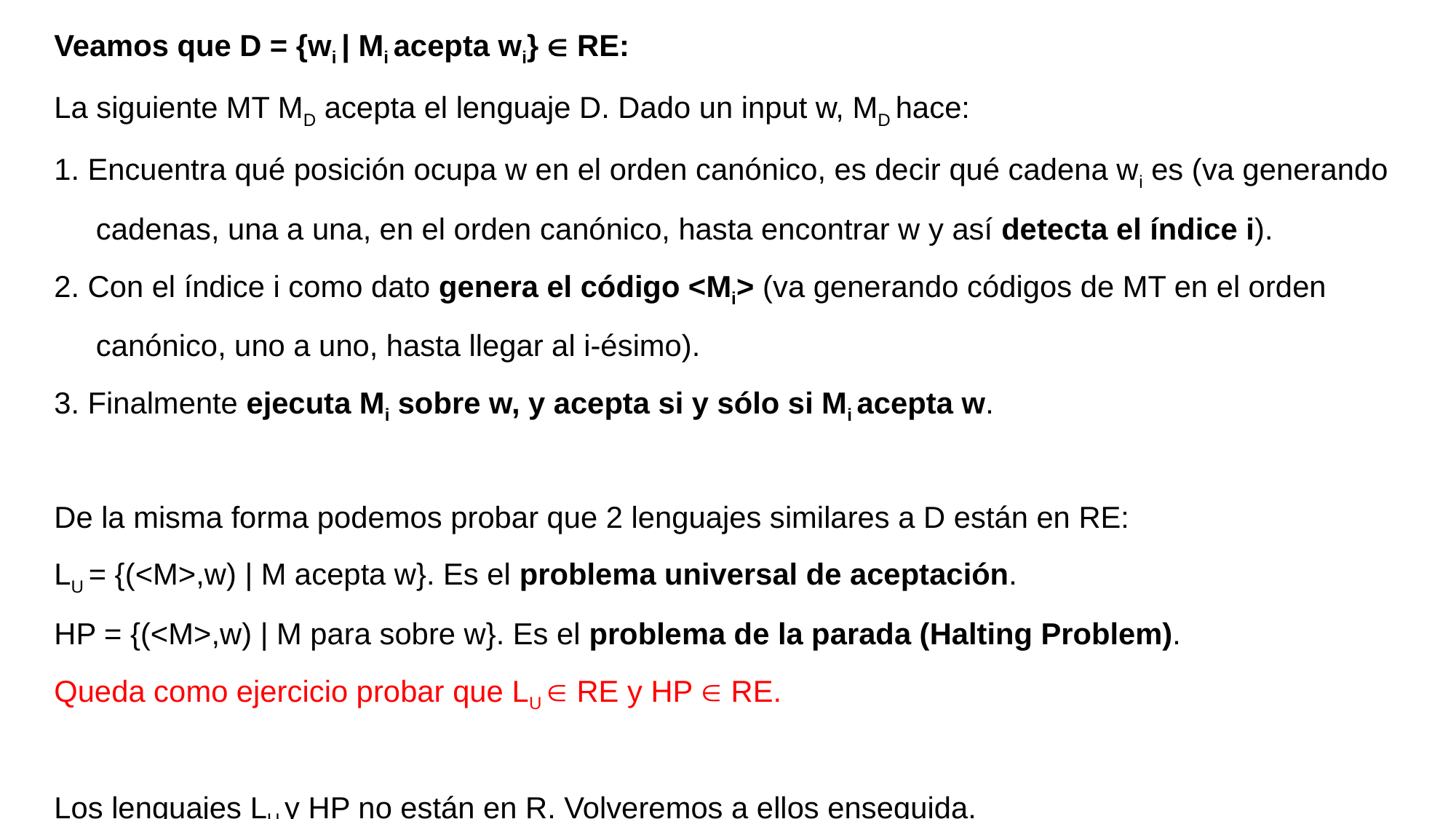

Veamos que D = {wi | Mi acepta wi} ∈ RE:
La siguiente MT MD acepta el lenguaje D. Dado un input w, MD hace:
1. Encuentra qué posición ocupa w en el orden canónico, es decir qué cadena wi es (va generando
     cadenas, una a una, en el orden canónico, hasta encontrar w y así detecta el índice i).
2. Con el índice i como dato genera el código <Mi> (va generando códigos de MT en el orden
     canónico, uno a uno, hasta llegar al i-ésimo).
3. Finalmente ejecuta Mi sobre w, y acepta si y sólo si Mi acepta w.

De la misma forma podemos probar que 2 lenguajes similares a D están en RE:
LU = {(<M>,w) | M acepta w}. Es el problema universal de aceptación.
HP = {(<M>,w) | M para sobre w}. Es el problema de la parada (Halting Problem).
Queda como ejercicio probar que LU ∈ RE y HP ∈ RE.

Los lenguajes LU y HP no están en R. Volveremos a ellos enseguida.